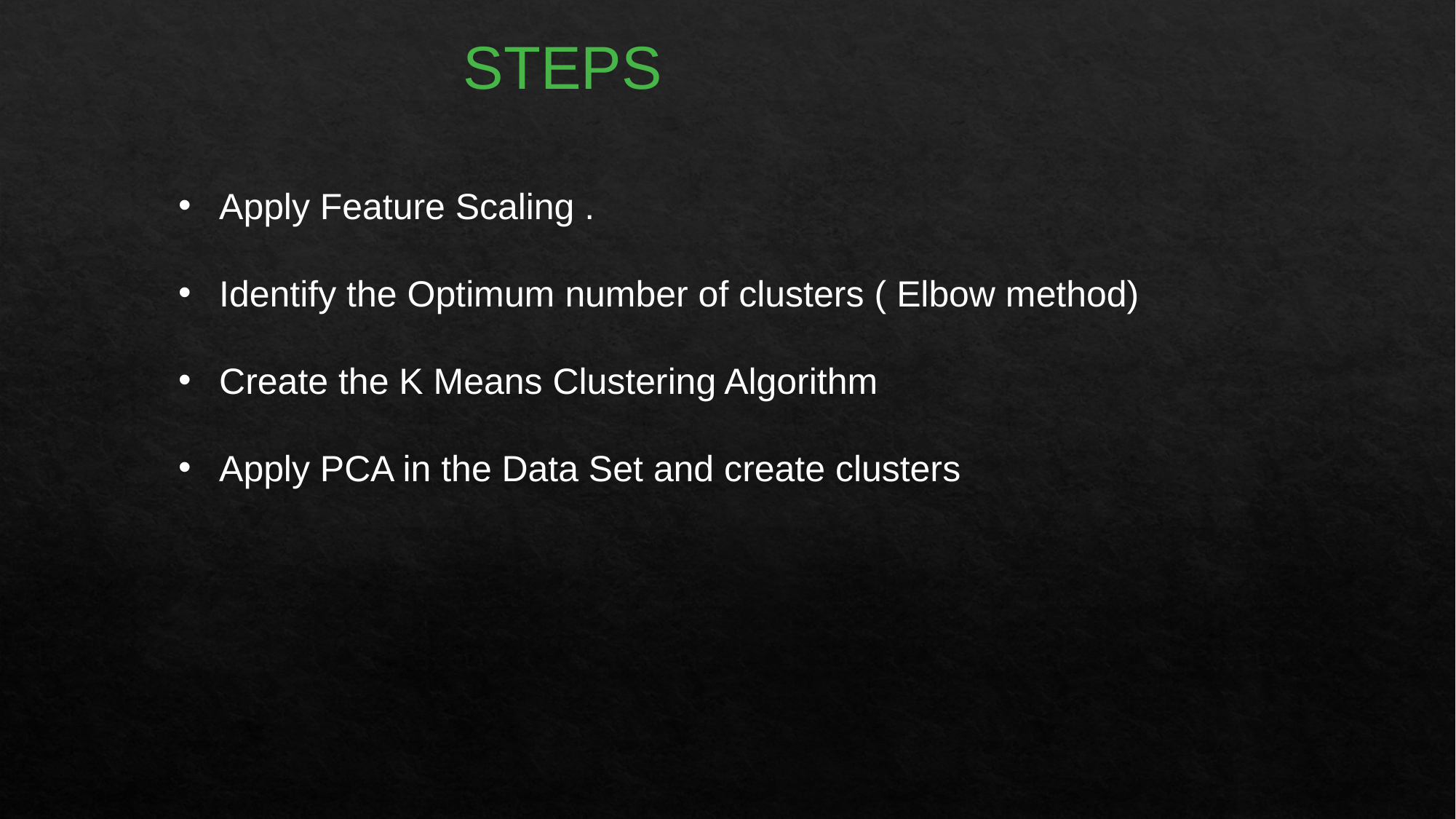

STEPS

Apply Feature Scaling .

Identify the Optimum number of clusters ( Elbow method)

Create the K Means Clustering Algorithm

Apply PCA in the Data Set and create clusters